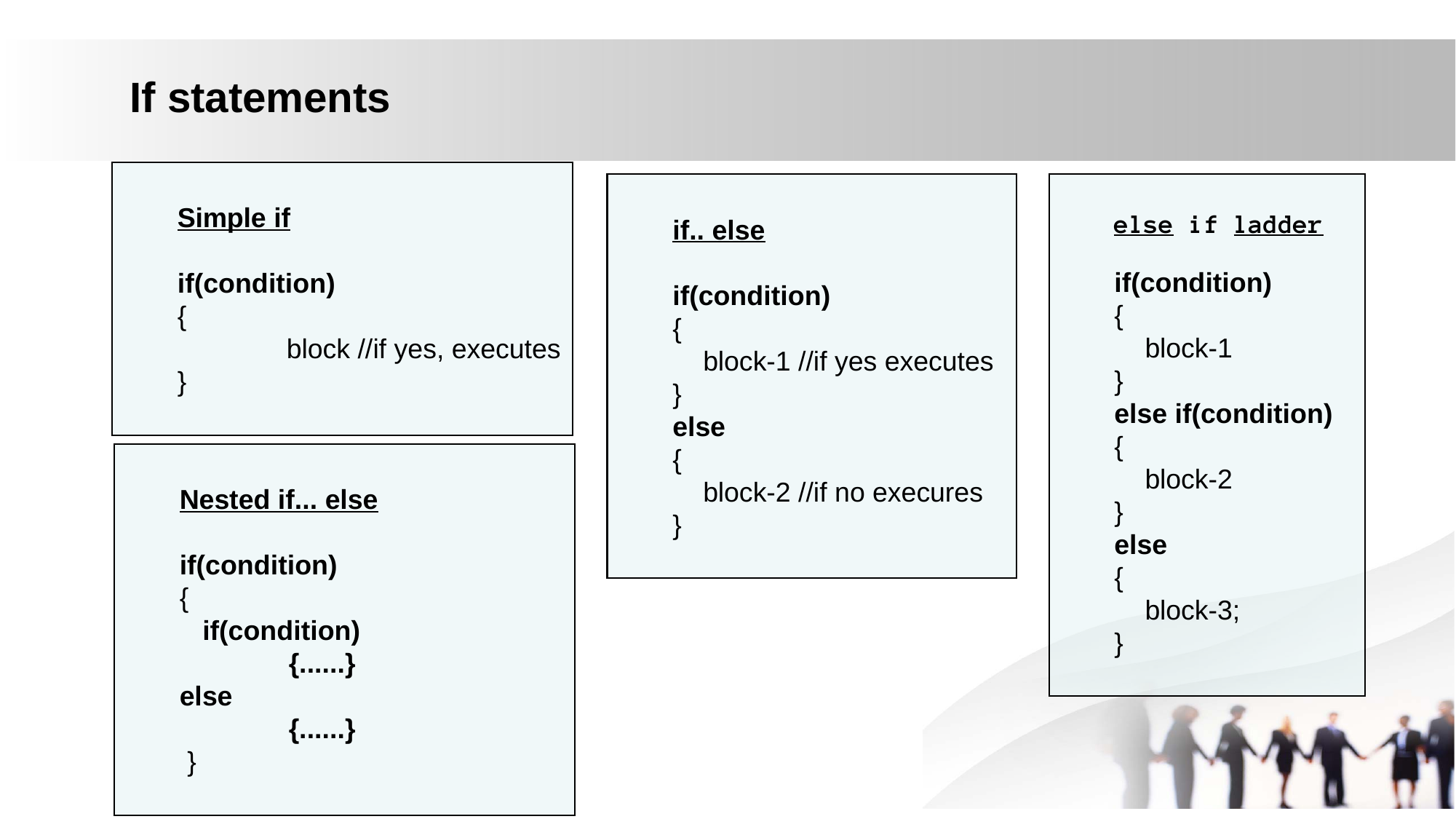

If statements

Simple if

if(condition)
{
	block //if yes, executes
}

if.. else

if(condition)
{
    block-1 //if yes executes
}
else
{
    block-2 //if no execures
}

else if ladder

if(condition)
{
    block-1
}
else if(condition)
{
    block-2
}
else
{
    block-3;
}

Nested if... else

if(condition)
{
   if(condition)
	{......}
else
	{......}
 }